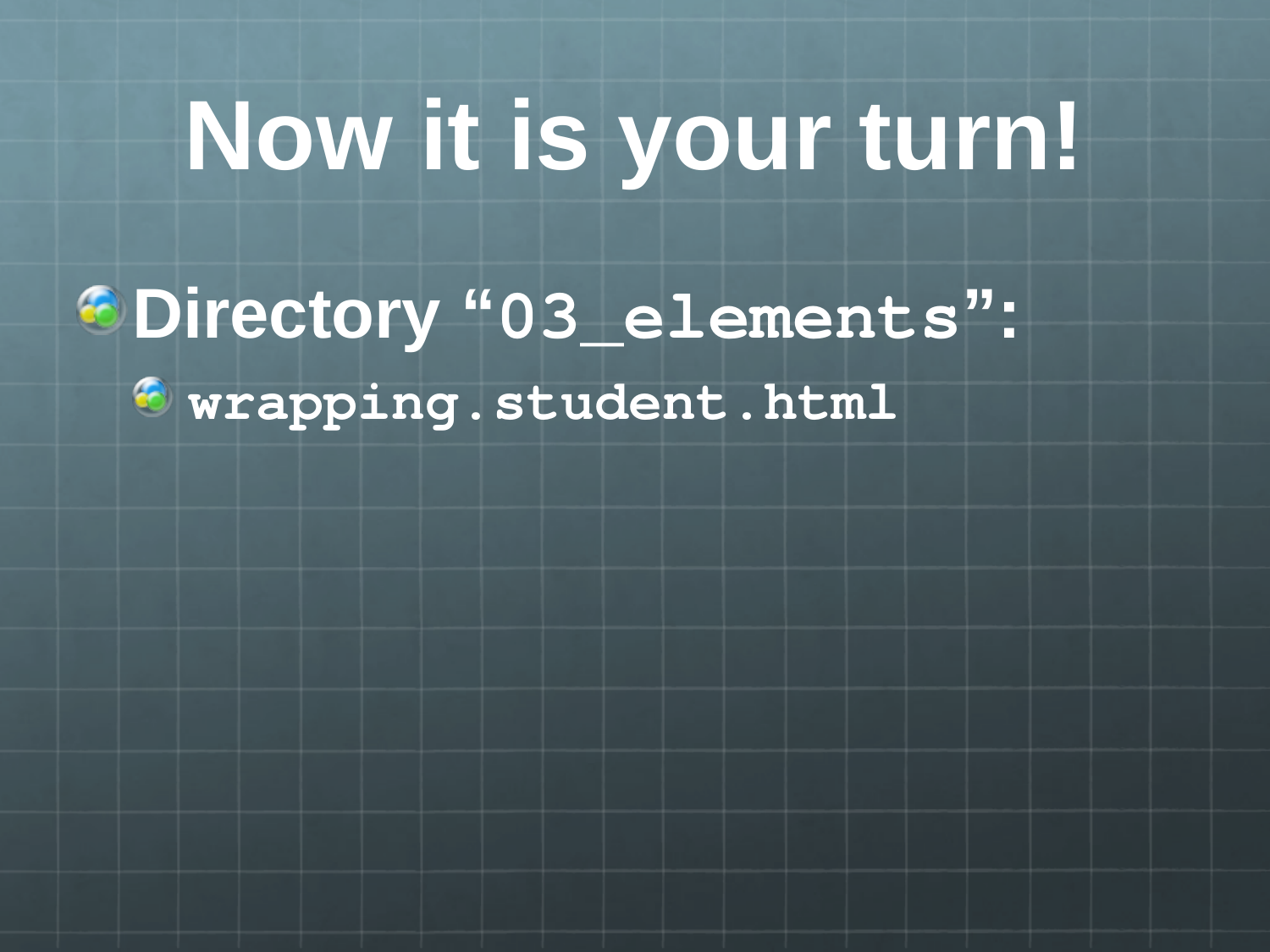

# Now it is your turn!
Directory “03_elements”:
wrapping.student.html